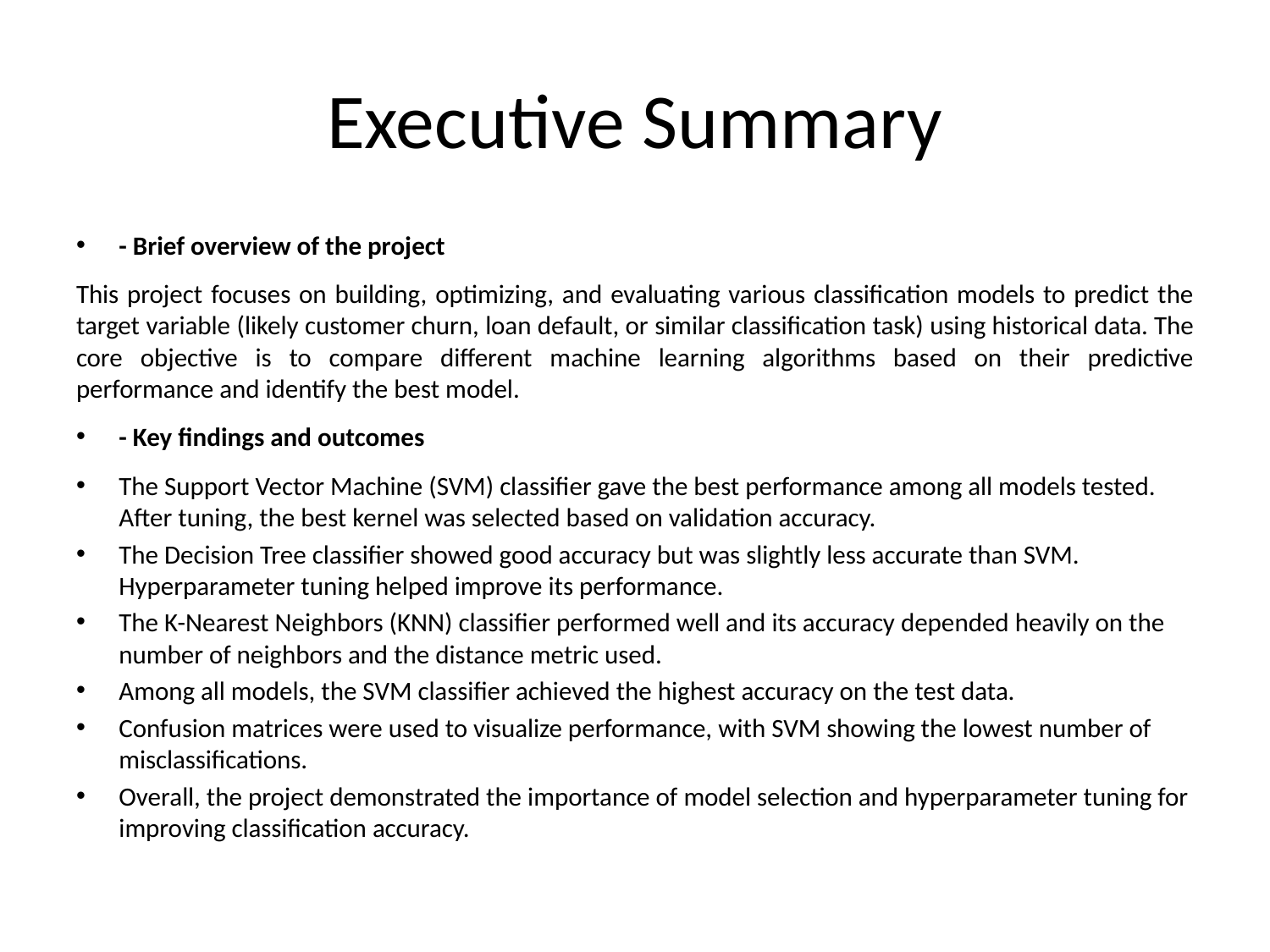

# Executive Summary
- Brief overview of the project
This project focuses on building, optimizing, and evaluating various classification models to predict the target variable (likely customer churn, loan default, or similar classification task) using historical data. The core objective is to compare different machine learning algorithms based on their predictive performance and identify the best model.
- Key findings and outcomes
The Support Vector Machine (SVM) classifier gave the best performance among all models tested. After tuning, the best kernel was selected based on validation accuracy.
The Decision Tree classifier showed good accuracy but was slightly less accurate than SVM. Hyperparameter tuning helped improve its performance.
The K-Nearest Neighbors (KNN) classifier performed well and its accuracy depended heavily on the number of neighbors and the distance metric used.
Among all models, the SVM classifier achieved the highest accuracy on the test data.
Confusion matrices were used to visualize performance, with SVM showing the lowest number of misclassifications.
Overall, the project demonstrated the importance of model selection and hyperparameter tuning for improving classification accuracy.